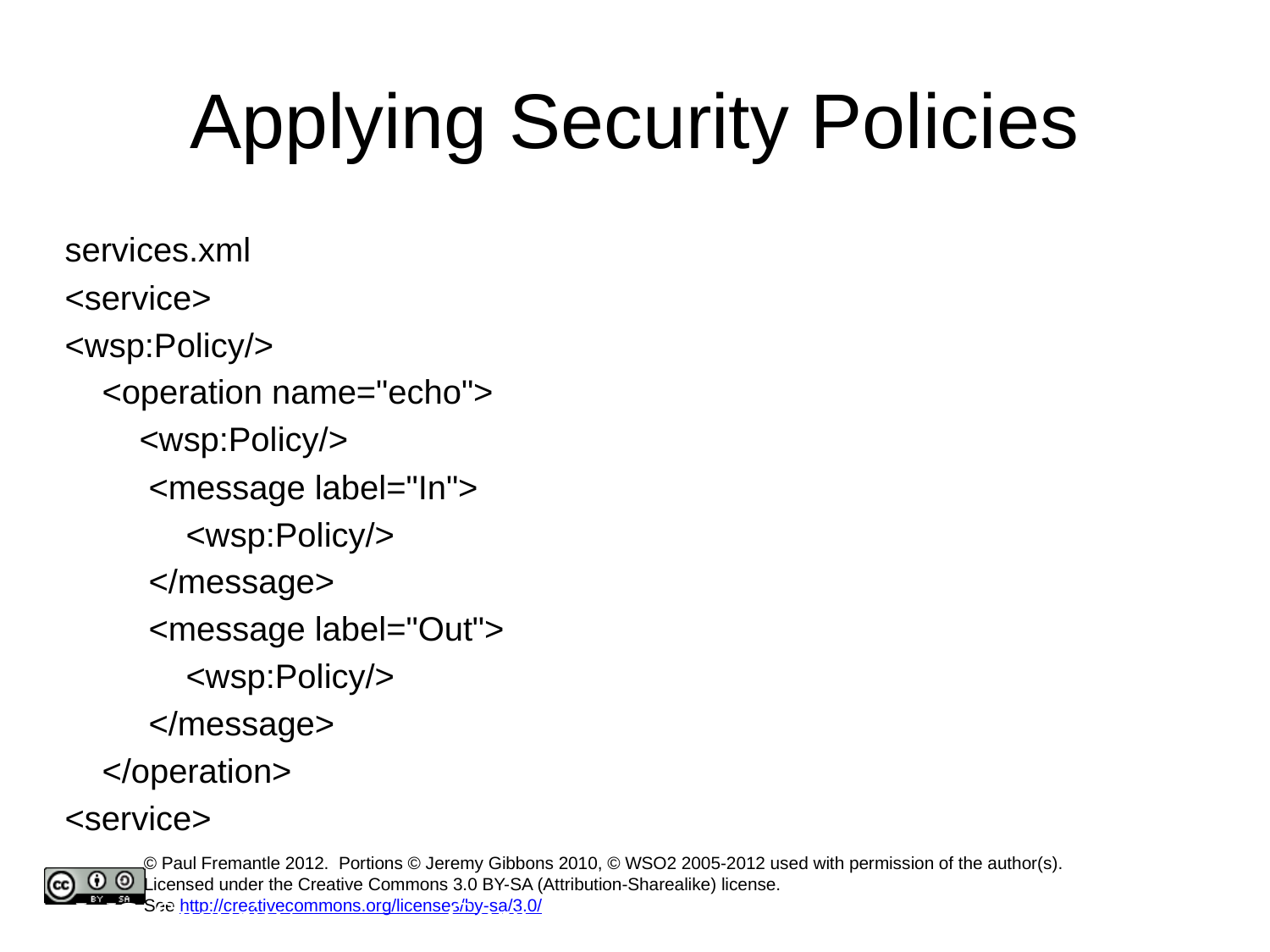

# Applying Security Policies
services.xml
<service>
<wsp:Policy/>
    <operation name="echo">
        <wsp:Policy/>
         <message label="In">
             <wsp:Policy/>
         </message>
         <message label="Out">
             <wsp:Policy/>
         </message>
    </operation>
<service>
WS-Security
Core Axis: WS with Apache Axis2
© WSO2 Inc. 2006